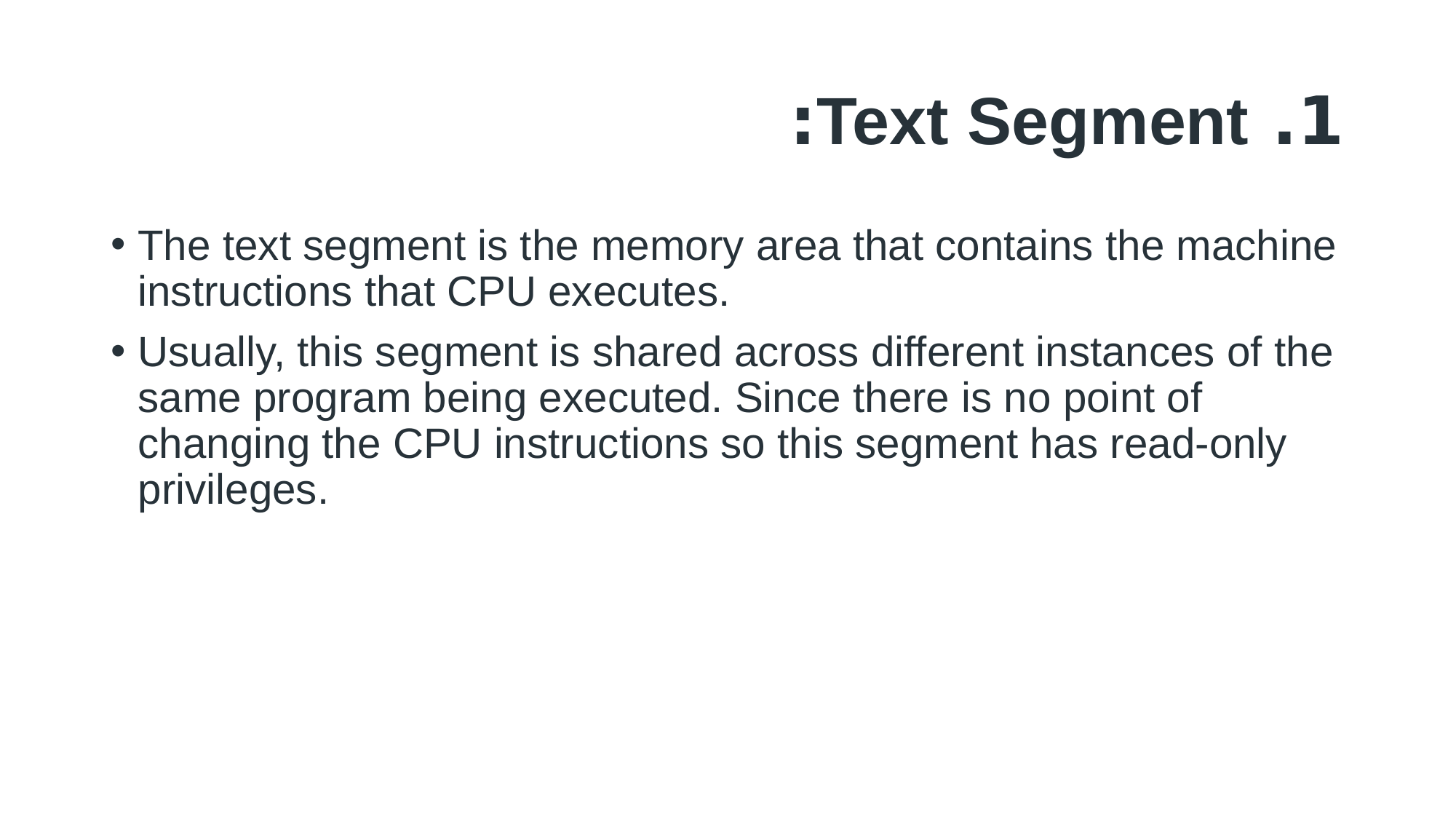

1. Text Segment:
The text segment is the memory area that contains the machine instructions that CPU executes.
Usually, this segment is shared across different instances of the same program being executed. Since there is no point of changing the CPU instructions so this segment has read-only privileges.